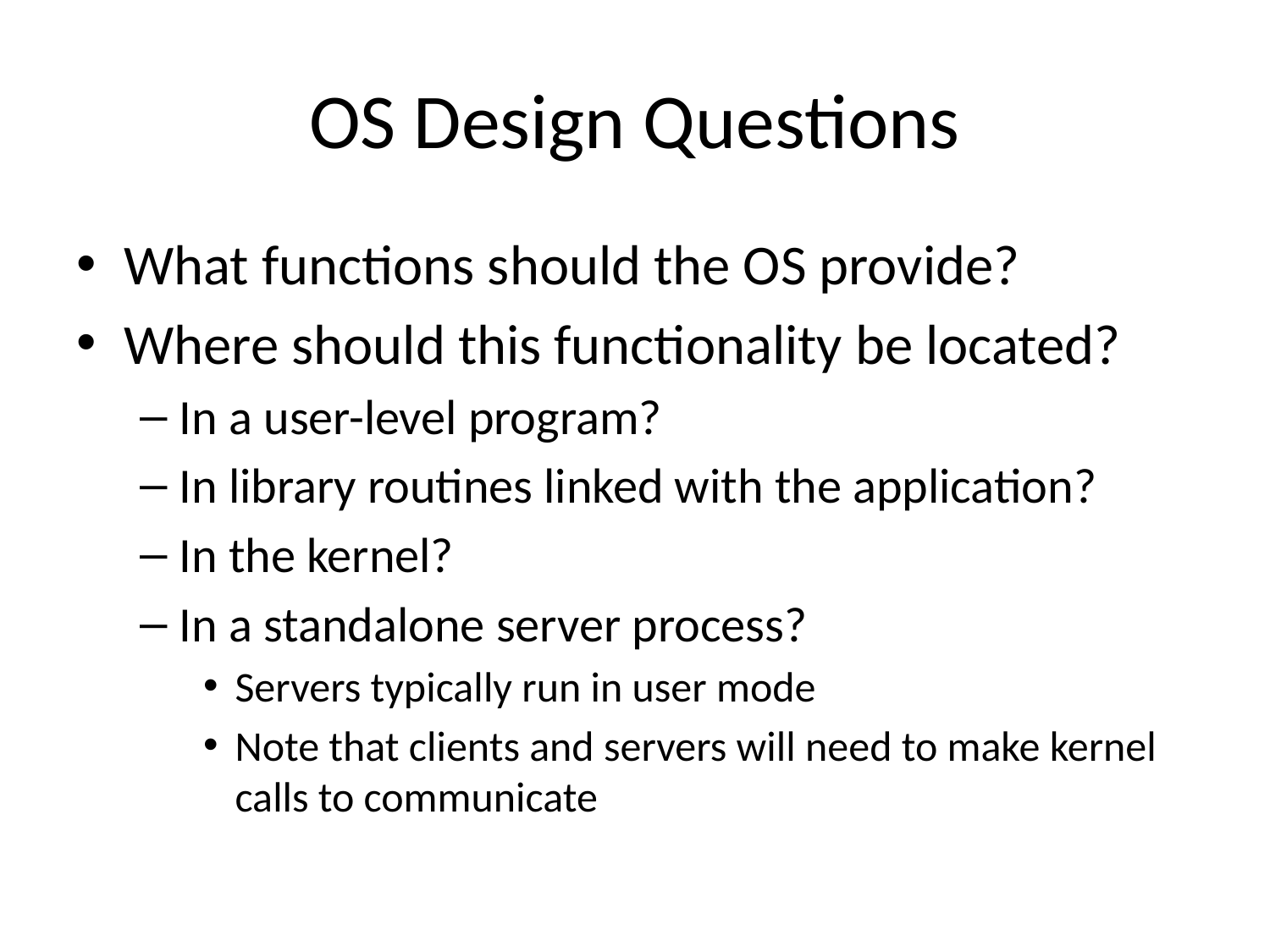

# OS Design Questions
What functions should the OS provide?
Where should this functionality be located?
In a user-level program?
In library routines linked with the application?
In the kernel?
In a standalone server process?
Servers typically run in user mode
Note that clients and servers will need to make kernel calls to communicate